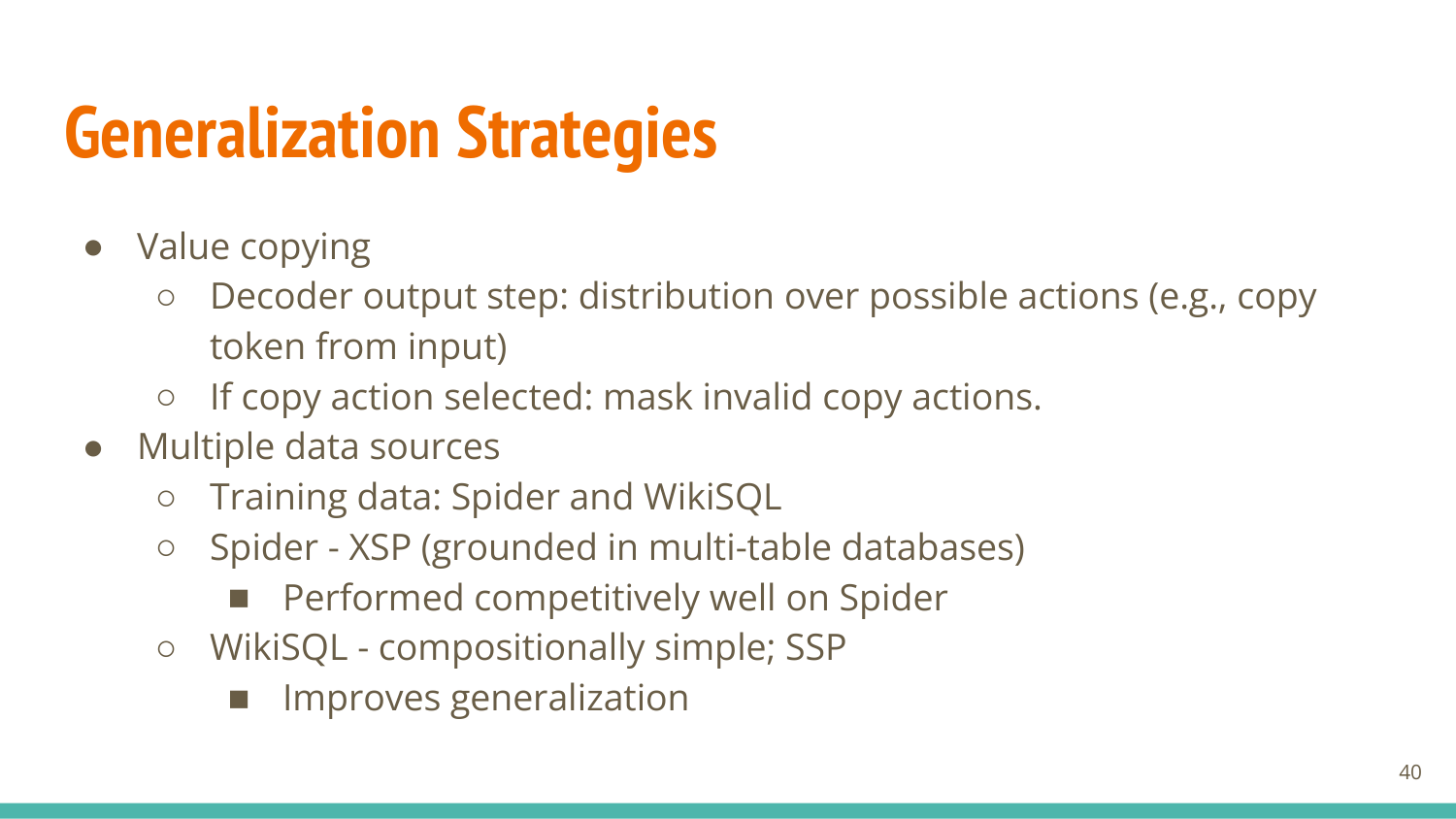

# Generalization Strategies
Value copying
Decoder output step: distribution over possible actions (e.g., copy token from input)
If copy action selected: mask invalid copy actions.
Multiple data sources
Training data: Spider and WikiSQL
Spider - XSP (grounded in multi-table databases)
Performed competitively well on Spider
WikiSQL - compositionally simple; SSP
Improves generalization
40